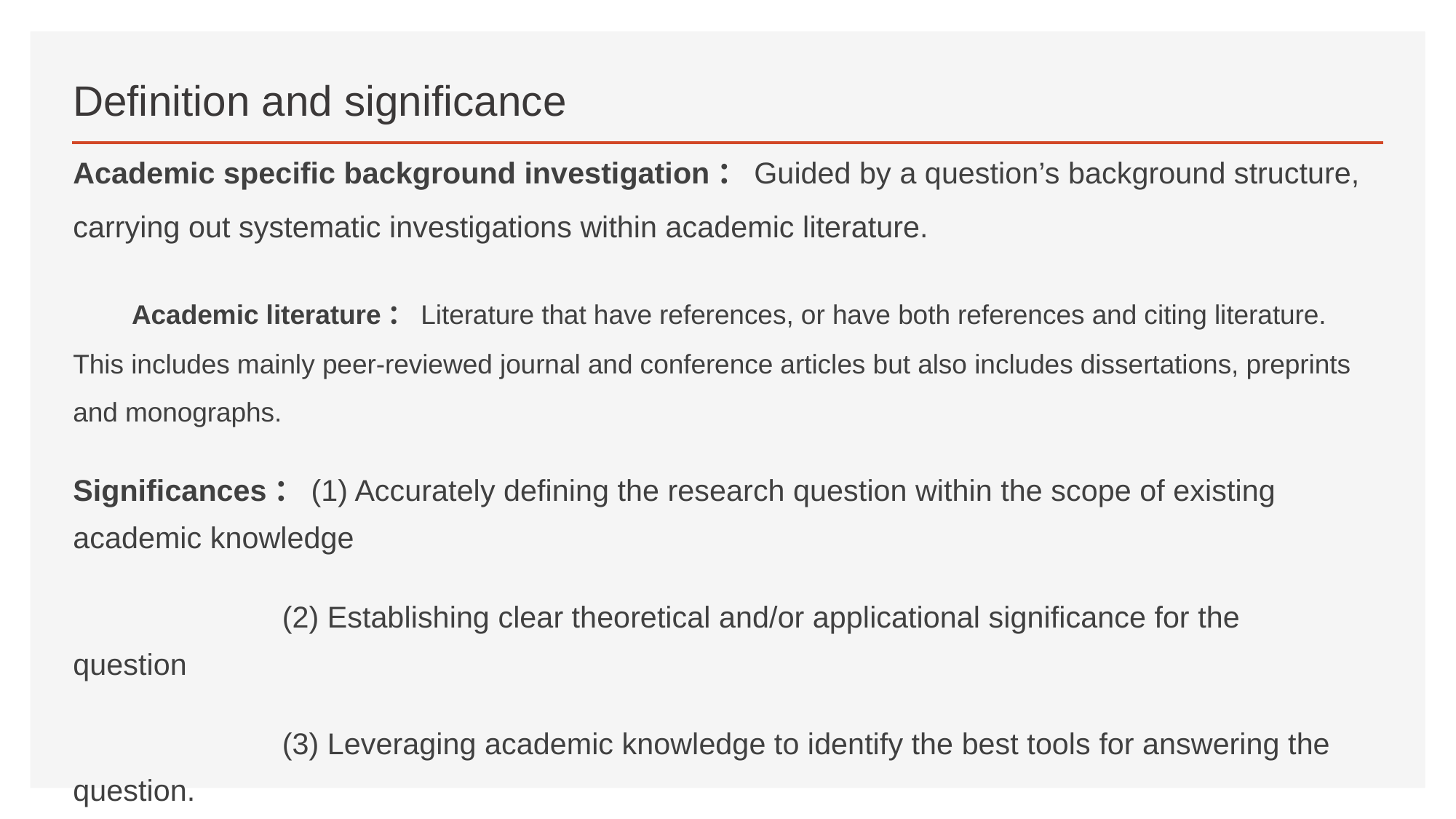

# Definition and significance
Academic specific background investigation：Guided by a question’s background structure, carrying out systematic investigations within academic literature.
       Academic literature：Literature that have references, or have both references and citing literature. This includes mainly peer-reviewed journal and conference articles but also includes dissertations, preprints and monographs.
Significances：(1) Accurately defining the research question within the scope of existing academic knowledge
                         (2) Establishing clear theoretical and/or applicational significance for the question
                         (3) Leveraging academic knowledge to identify the best tools for answering the question.